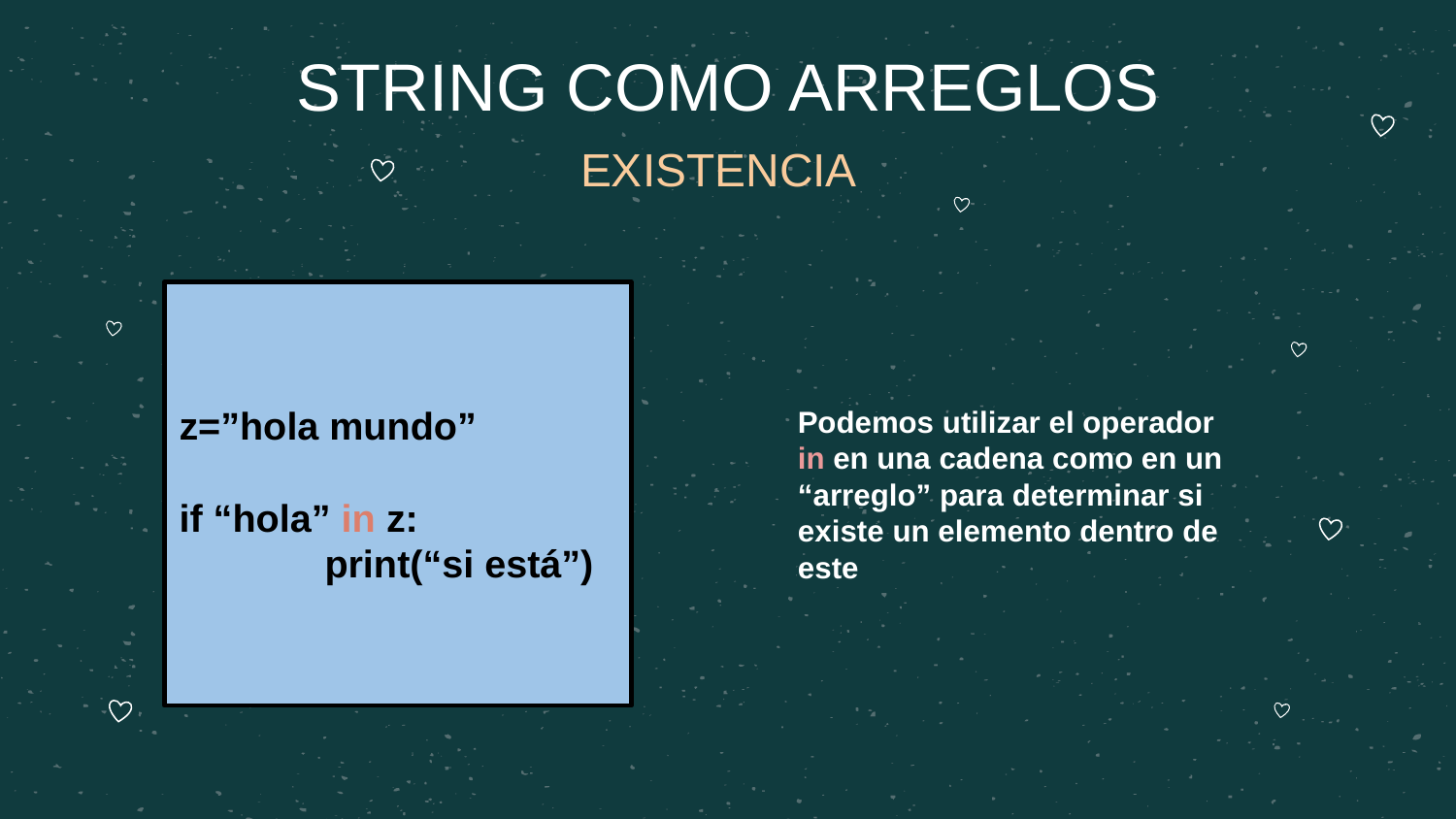

# STRING COMO ARREGLOS

EXISTENCIA
z=”hola mundo”

if “hola” in z:
	print(“si está”)
Podemos utilizar el operador in en una cadena como en un “arreglo” para determinar si existe un elemento dentro de este